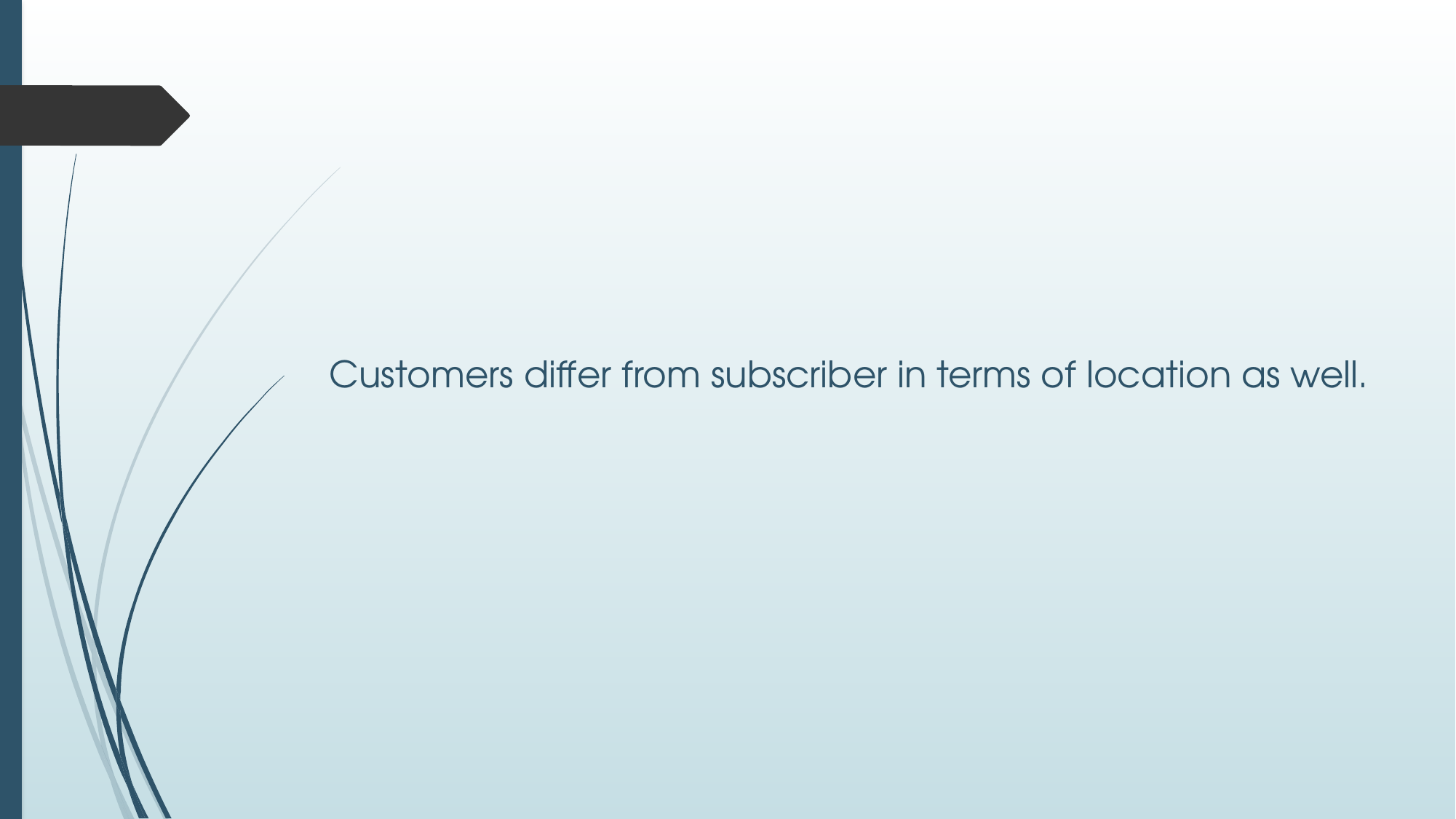

Customers differ from subscriber in terms of location as well.